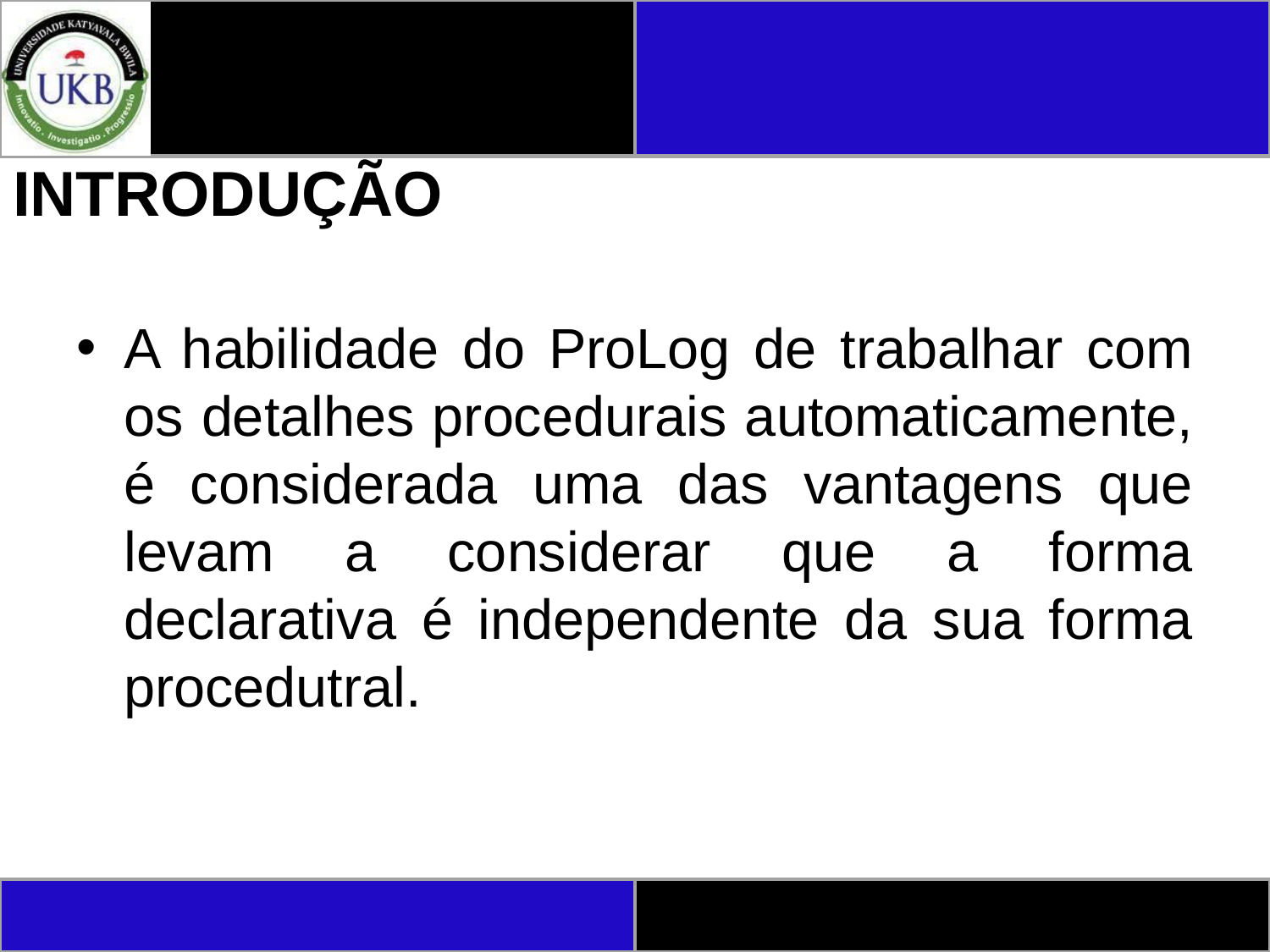

# INTRODUÇÃO
A habilidade do ProLog de trabalhar com os detalhes procedurais automaticamente, é considerada uma das vantagens que levam a considerar que a forma declarativa é independente da sua forma procedutral.